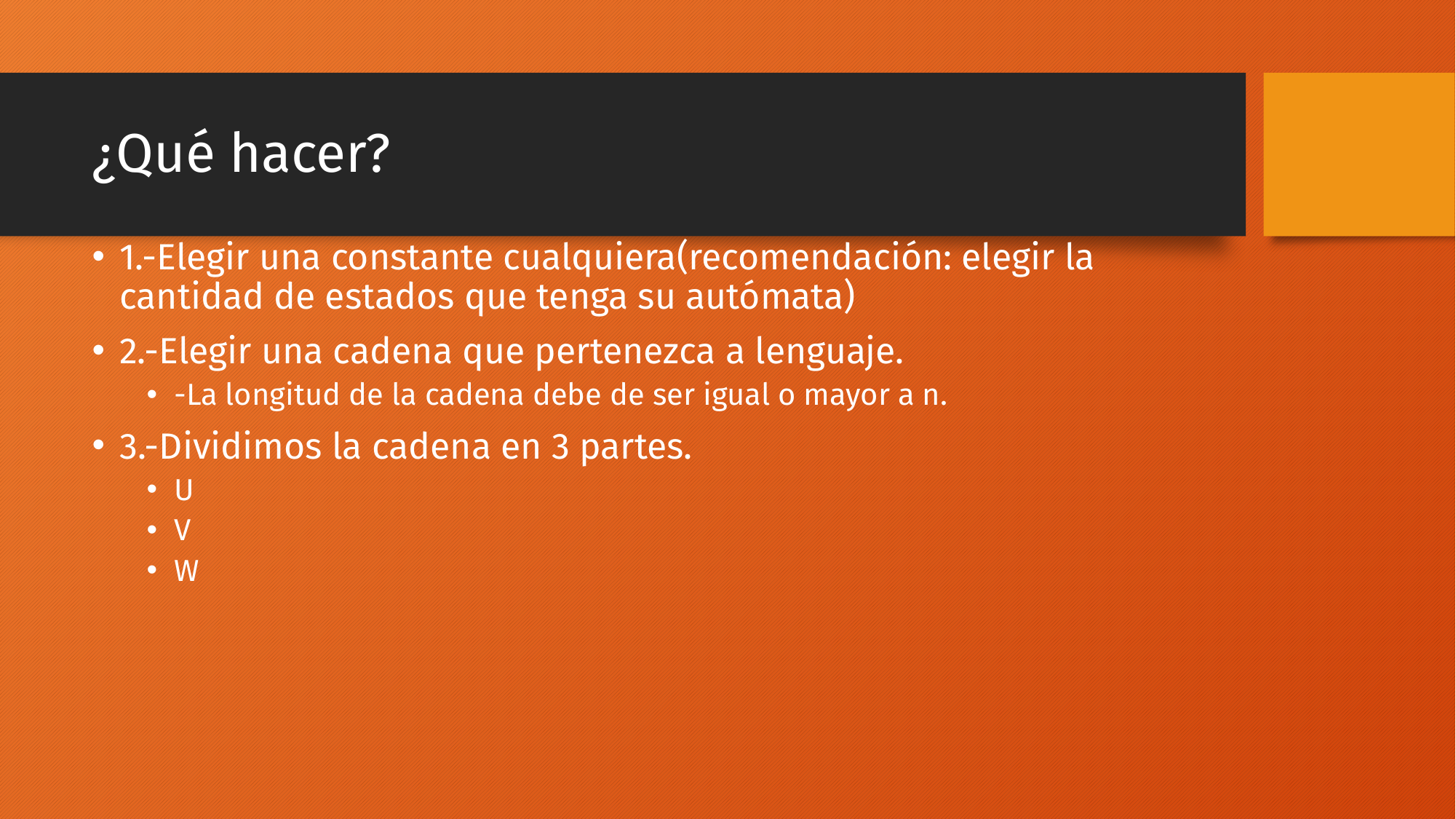

# ¿Qué hacer?
1.-Elegir una constante cualquiera(recomendación: elegir la cantidad de estados que tenga su autómata)
2.-Elegir una cadena que pertenezca a lenguaje.
-La longitud de la cadena debe de ser igual o mayor a n.
3.-Dividimos la cadena en 3 partes.
U
V
W